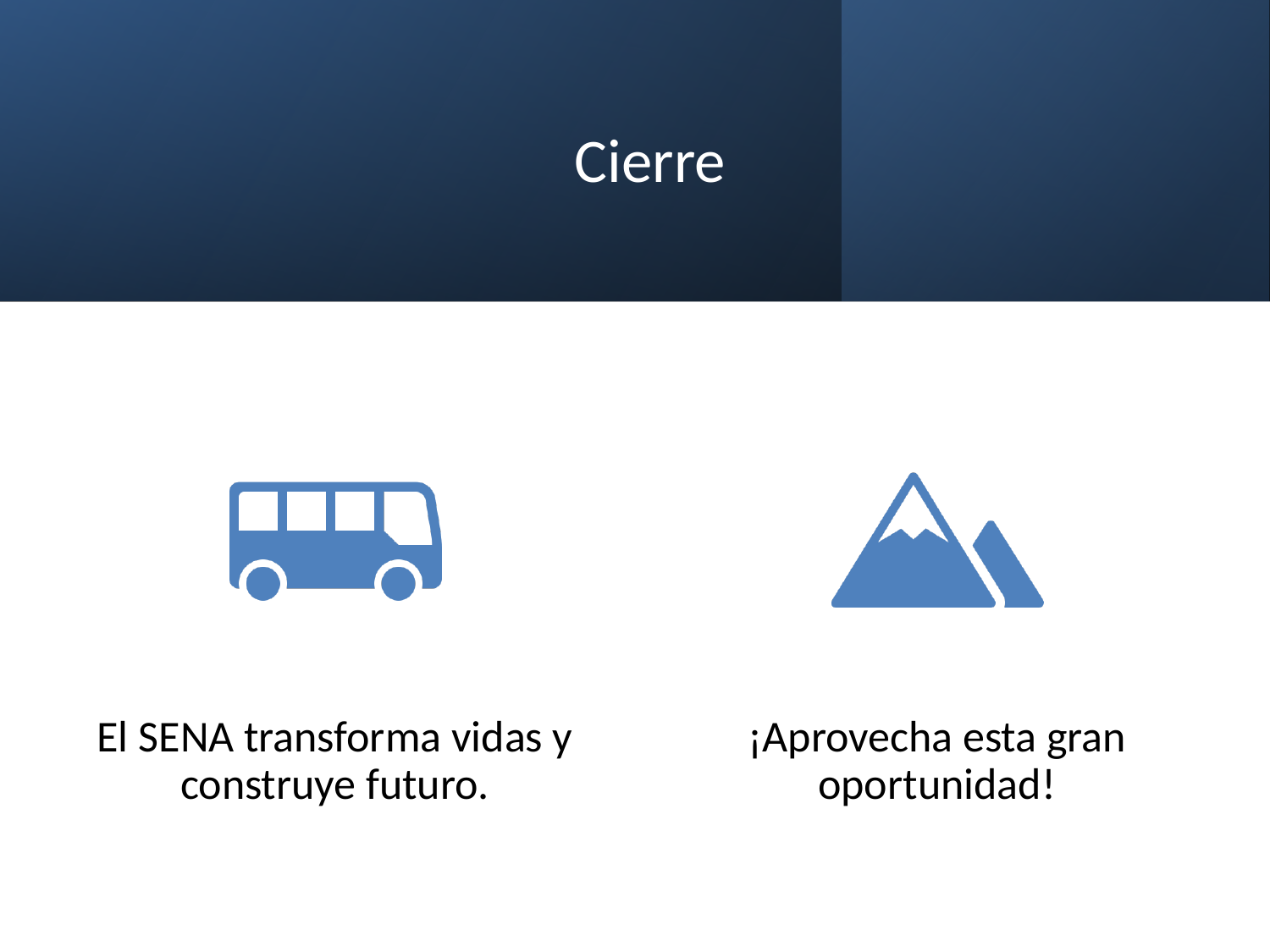

# Cierre
El SENA transforma vidas y construye futuro.
¡Aprovecha esta gran oportunidad!